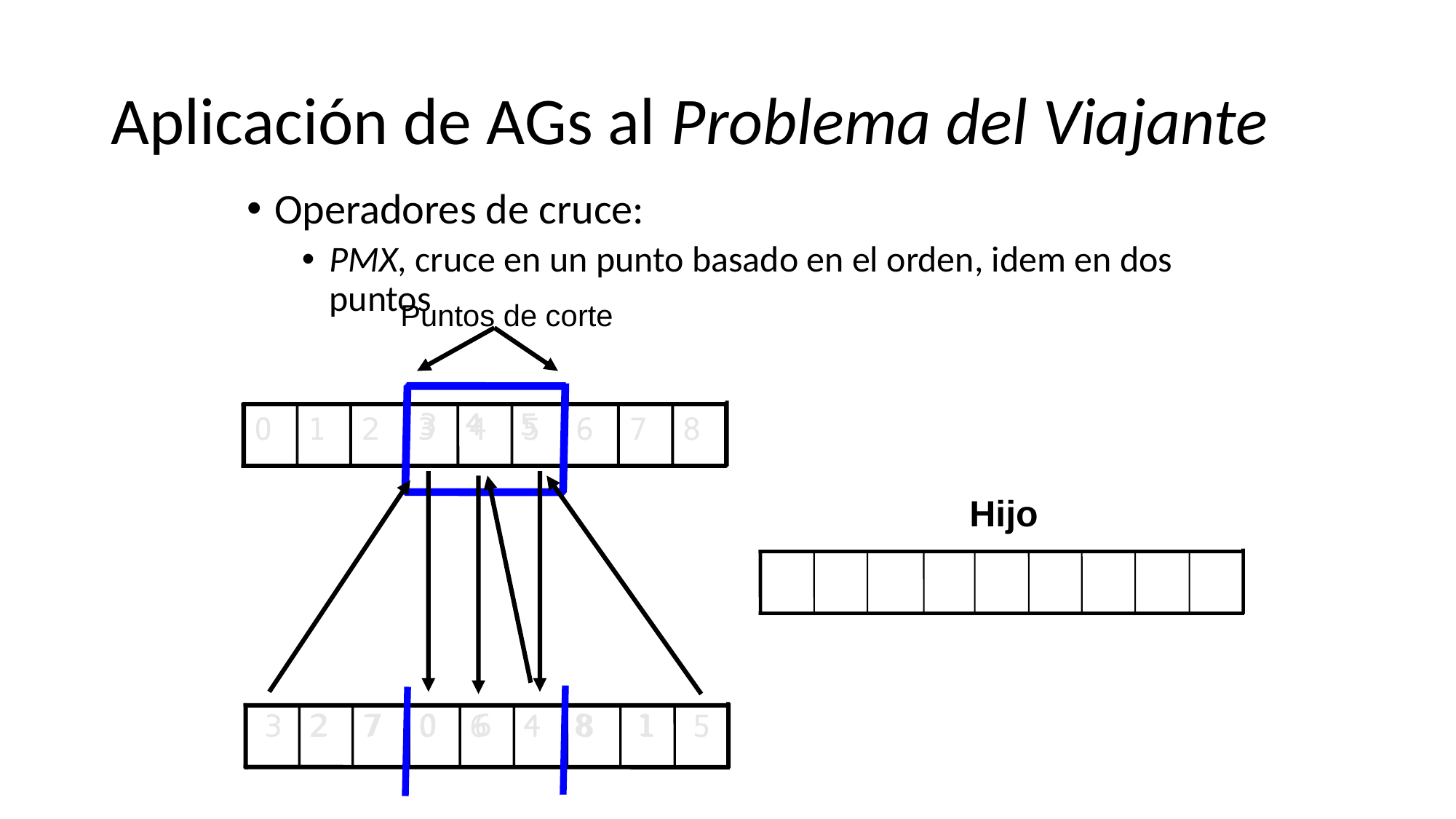

# Aplicación de AGs al Problema del Viajante
Operadores de cruce:
PMX, cruce en un punto basado en el orden, idem en dos puntos

Puntos de corte

3
4
5

0

1
2

3

4
5

6

7
8

Hijo

2
7
0
6
8
1
3
2
7
0
6
4
8
1
5